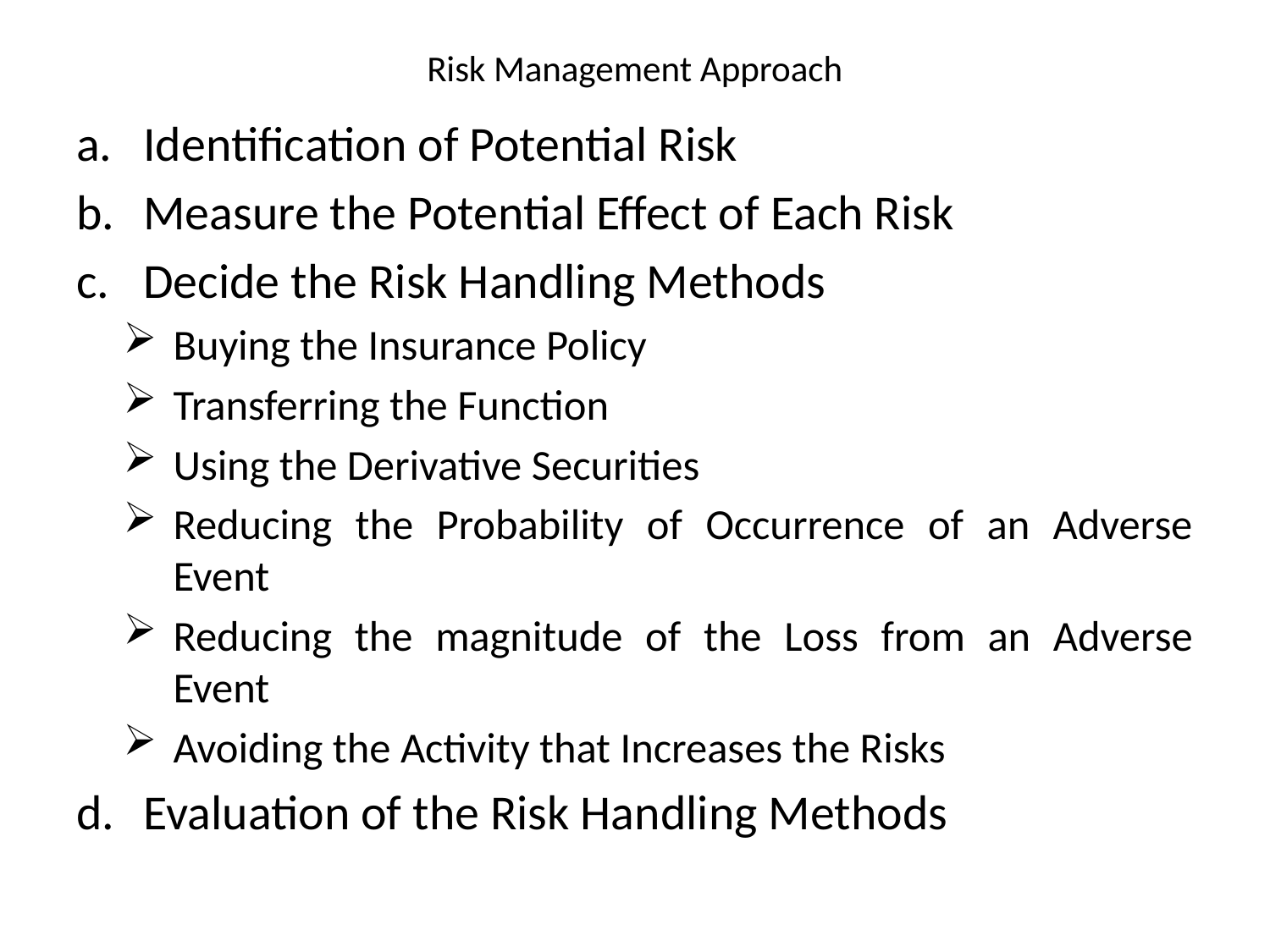

# Risk Management Approach
Identification of Potential Risk
Measure the Potential Effect of Each Risk
Decide the Risk Handling Methods
Buying the Insurance Policy
Transferring the Function
Using the Derivative Securities
Reducing the Probability of Occurrence of an Adverse Event
Reducing the magnitude of the Loss from an Adverse Event
Avoiding the Activity that Increases the Risks
Evaluation of the Risk Handling Methods